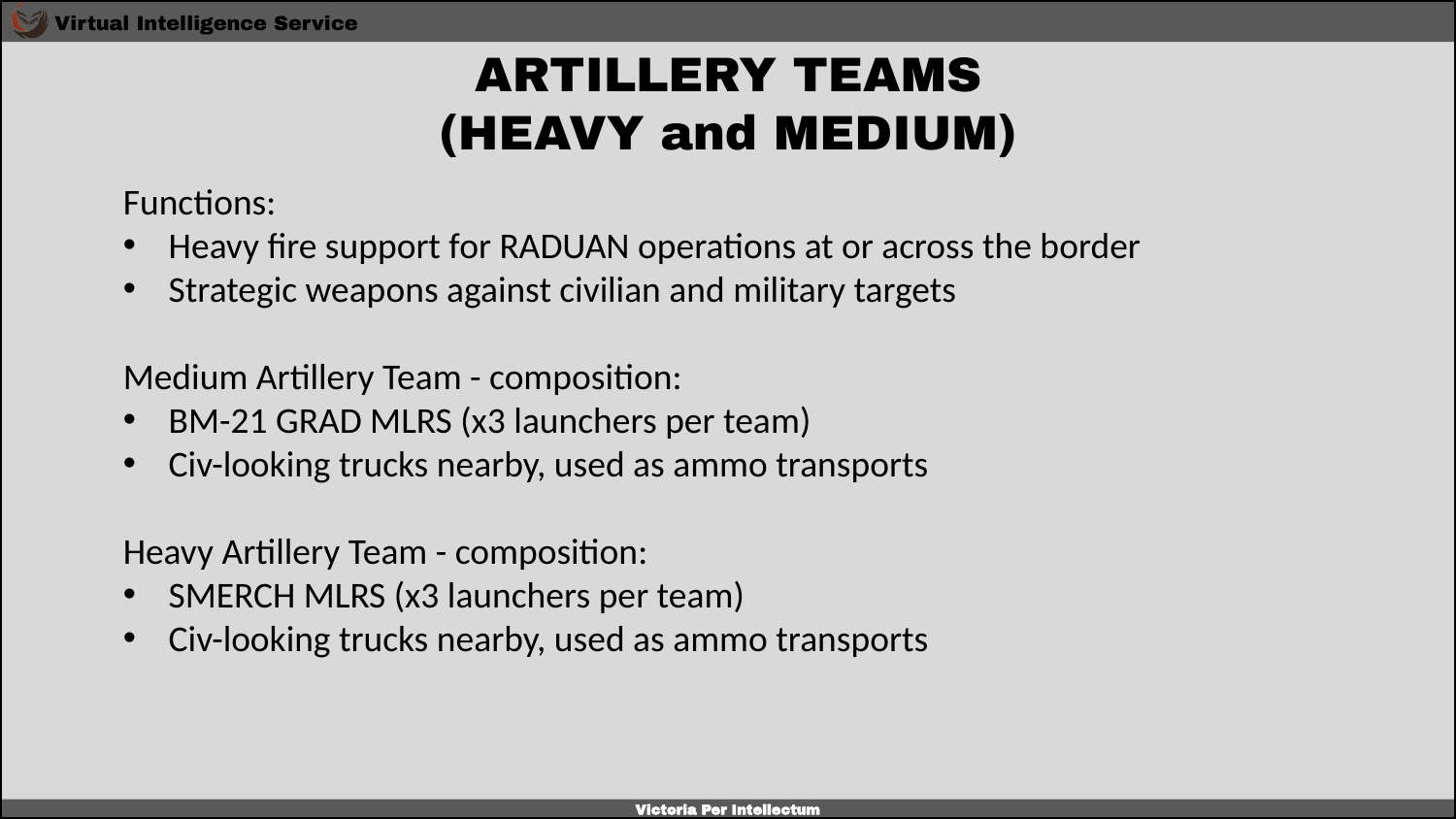

# ARTILLERY TEAMS (HEAVY and MEDIUM)
Front brigade #1
FLOT
Functions:
Heavy fire support for RADUAN operations at or across the border
Strategic weapons against civilian and military targets

Medium Artillery Team - composition:
BM-21 GRAD MLRS (x3 launchers per team)
Civ-looking trucks nearby, used as ammo transports

Heavy Artillery Team - composition:
SMERCH MLRS (x3 launchers per team)
Civ-looking trucks nearby, used as ammo transports

Special Operations Regiment
Recon Regiment
Air Defense Division
Airborne Brigade

SA-8 BN
BN
Rocket Artillery Brigade
Motorized Division
Mechanized Division
Missile Brigade
ROCKETARTY BN
BN

BN
LOGISTIC BN
BN
ARTY BN
BN
DIV HQ

BN
BN
SA-15 BN
BN
BN
Rear brigade
Front brigade #2